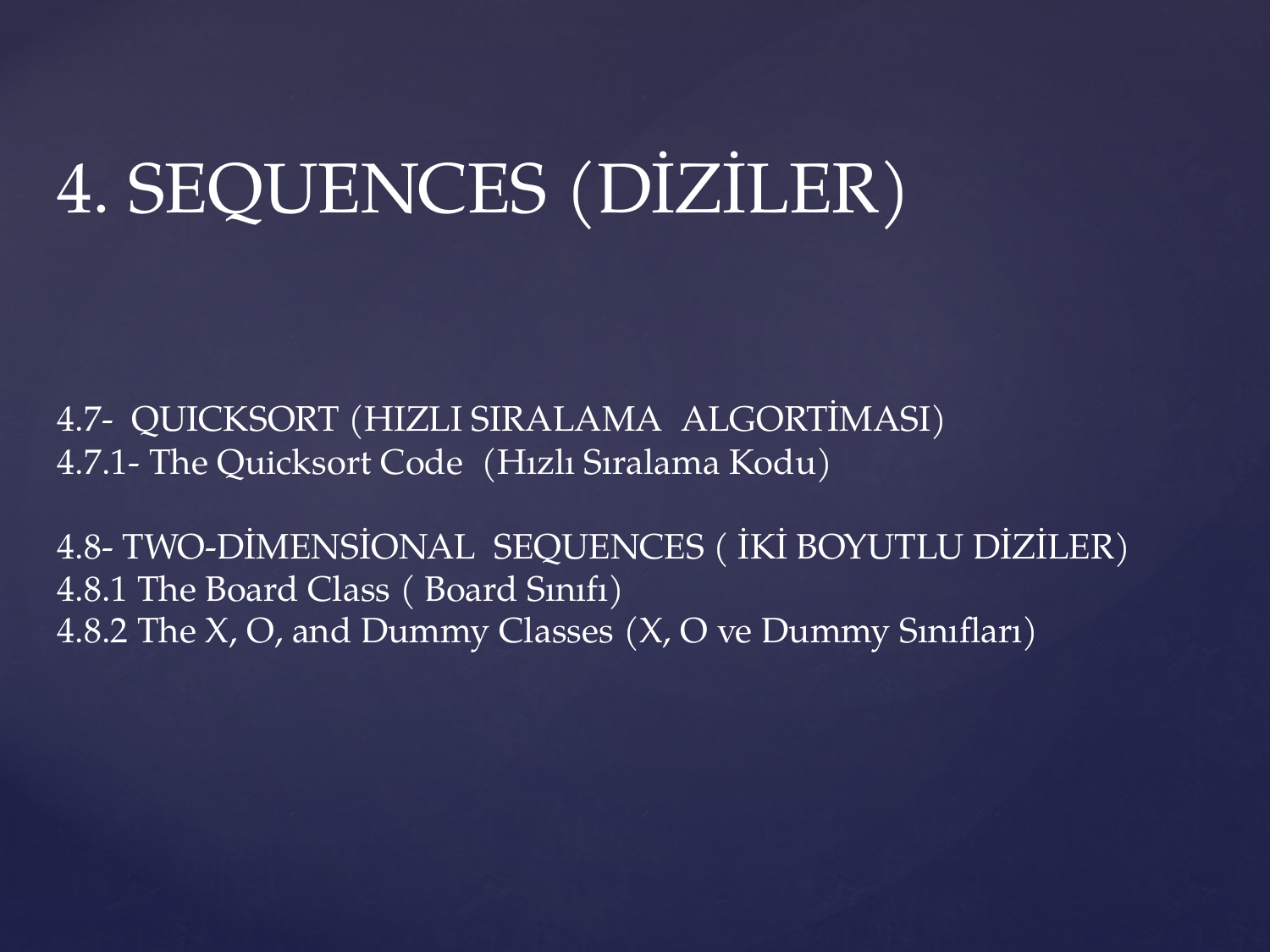

4. SEQUENCES (DİZİLER)

4.7-  QUICKSORT (HIZLI SIRALAMA  ALGORTİMASI)
4.7.1- The Quicksort Code  (Hızlı Sıralama Kodu)

4.8- TWO-DİMENSİONAL  SEQUENCES ( İKİ BOYUTLU DİZİLER)
4.8.1 The Board Class ( Board Sınıfı)
4.8.2 The X, O, and Dummy Classes (X, O ve Dummy Sınıfları)